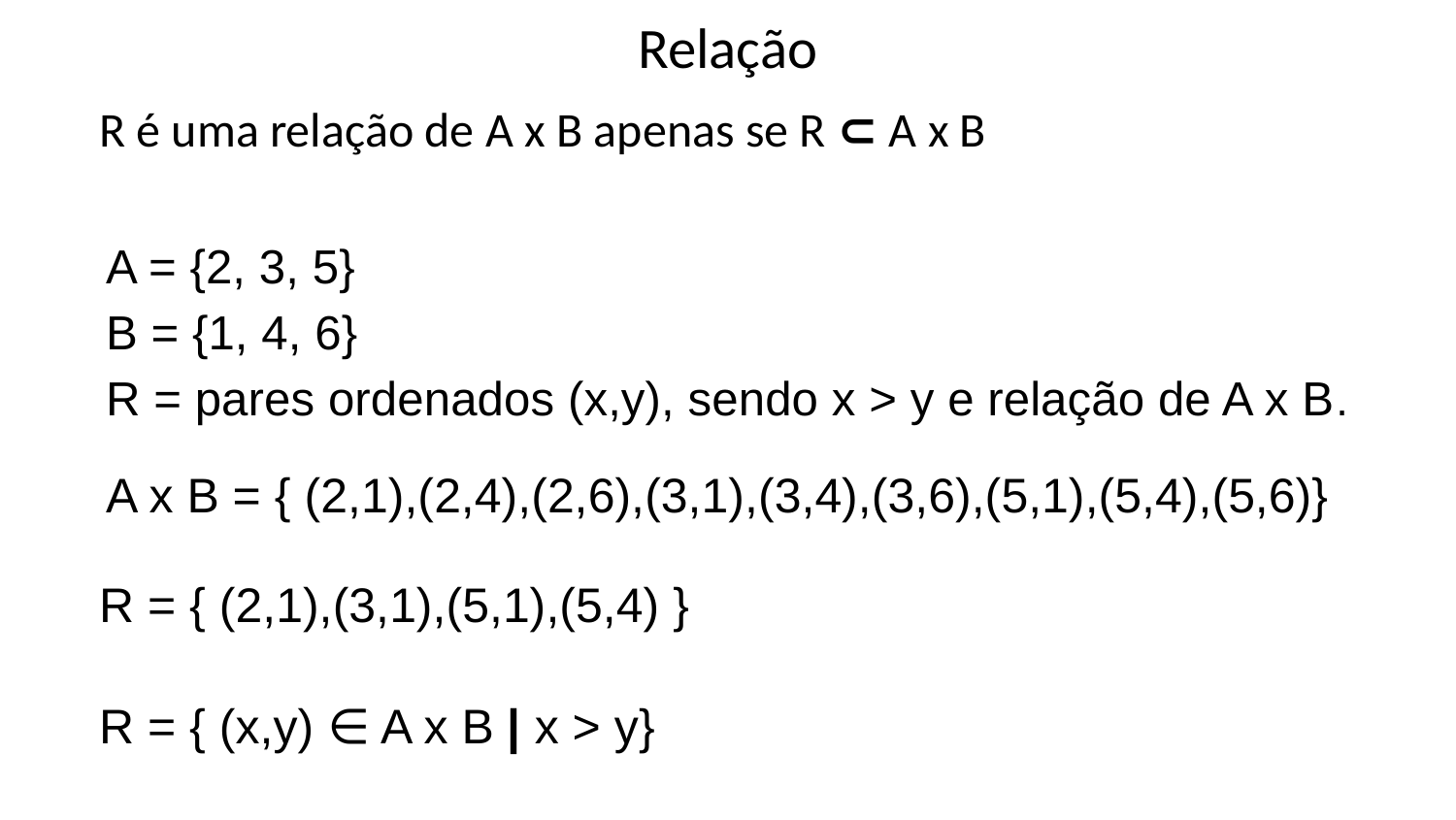

# Relação
R é uma relação de A x B apenas se R ⊂ A x B
A = {2, 3, 5}
B = {1, 4, 6}
R = pares ordenados (x,y), sendo x > y e relação de A x B.
A x B = { (2,1),(2,4),(2,6),(3,1),(3,4),(3,6),(5,1),(5,4),(5,6)}
R = { (2,1),(3,1),(5,1),(5,4) }
R = { (x,y) ∈ A x B | x > y}